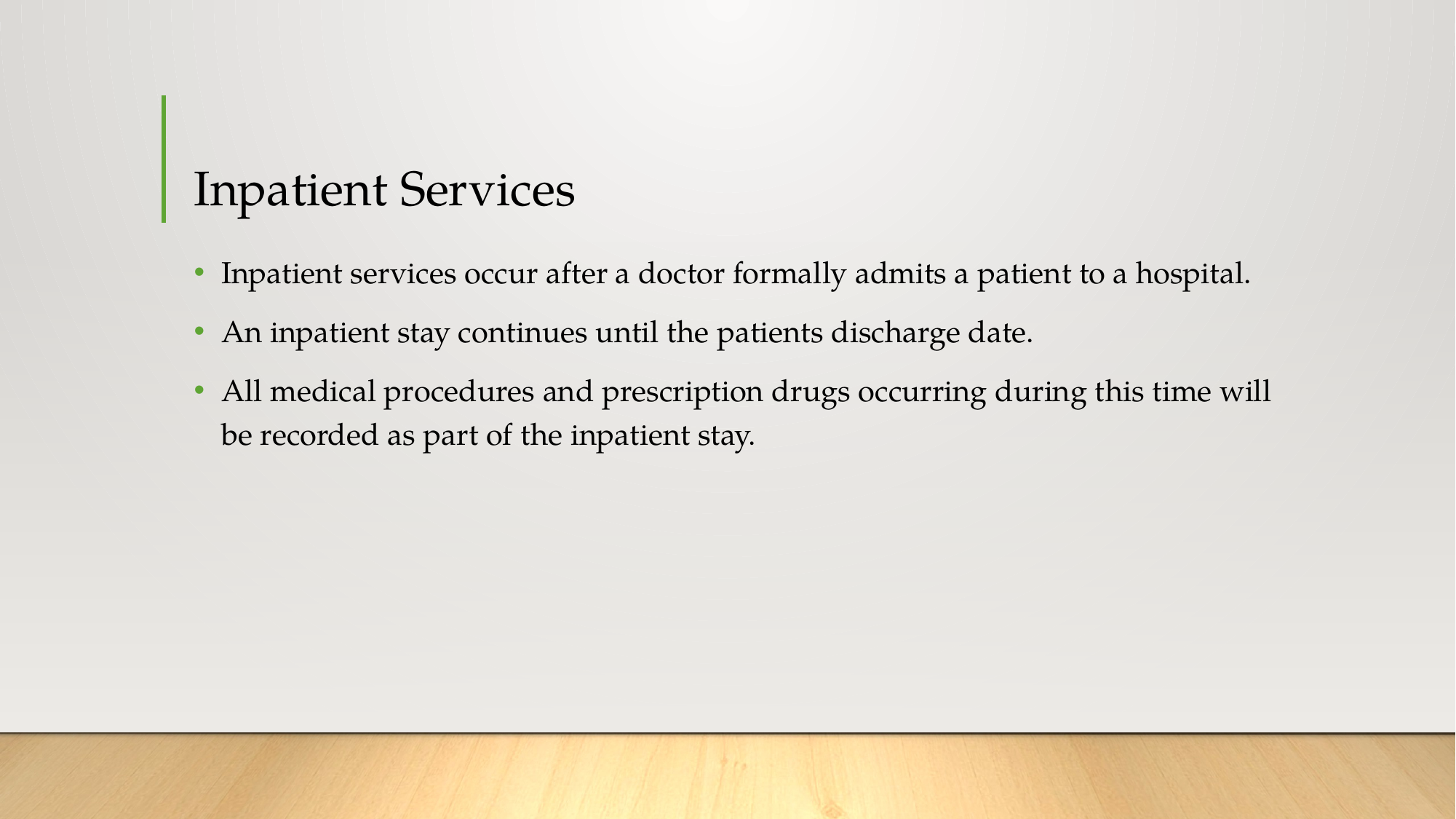

# Inpatient Services
Inpatient services occur after a doctor formally admits a patient to a hospital.
An inpatient stay continues until the patients discharge date.
All medical procedures and prescription drugs occurring during this time will be recorded as part of the inpatient stay.